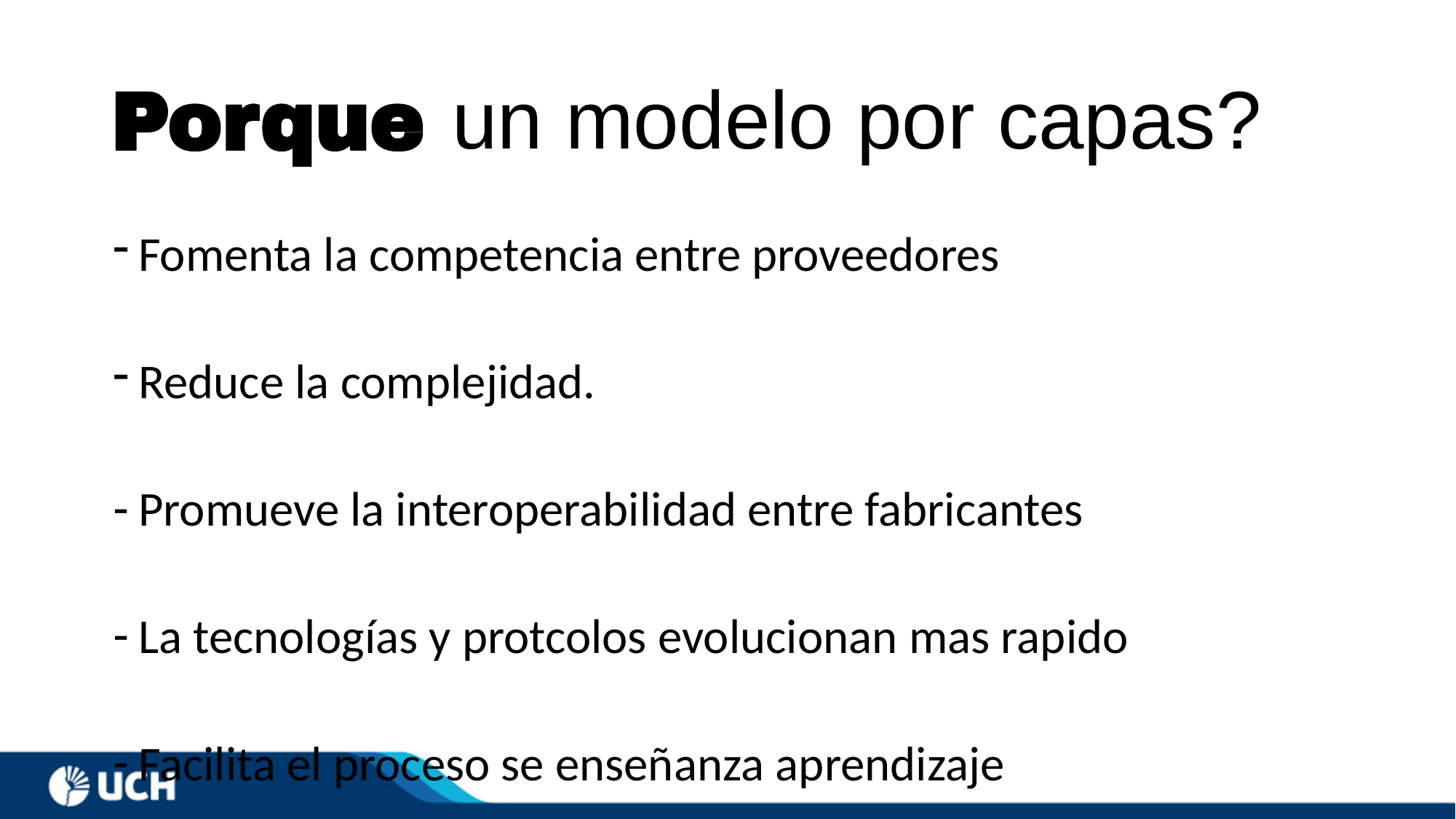

# Porque un modelo por capas?
Fomenta la competencia entre proveedores

Reduce la complejidad.

Promueve la interoperabilidad entre fabricantes

La tecnologías y protcolos evolucionan mas rapido

Facilita el proceso se enseñanza aprendizaje